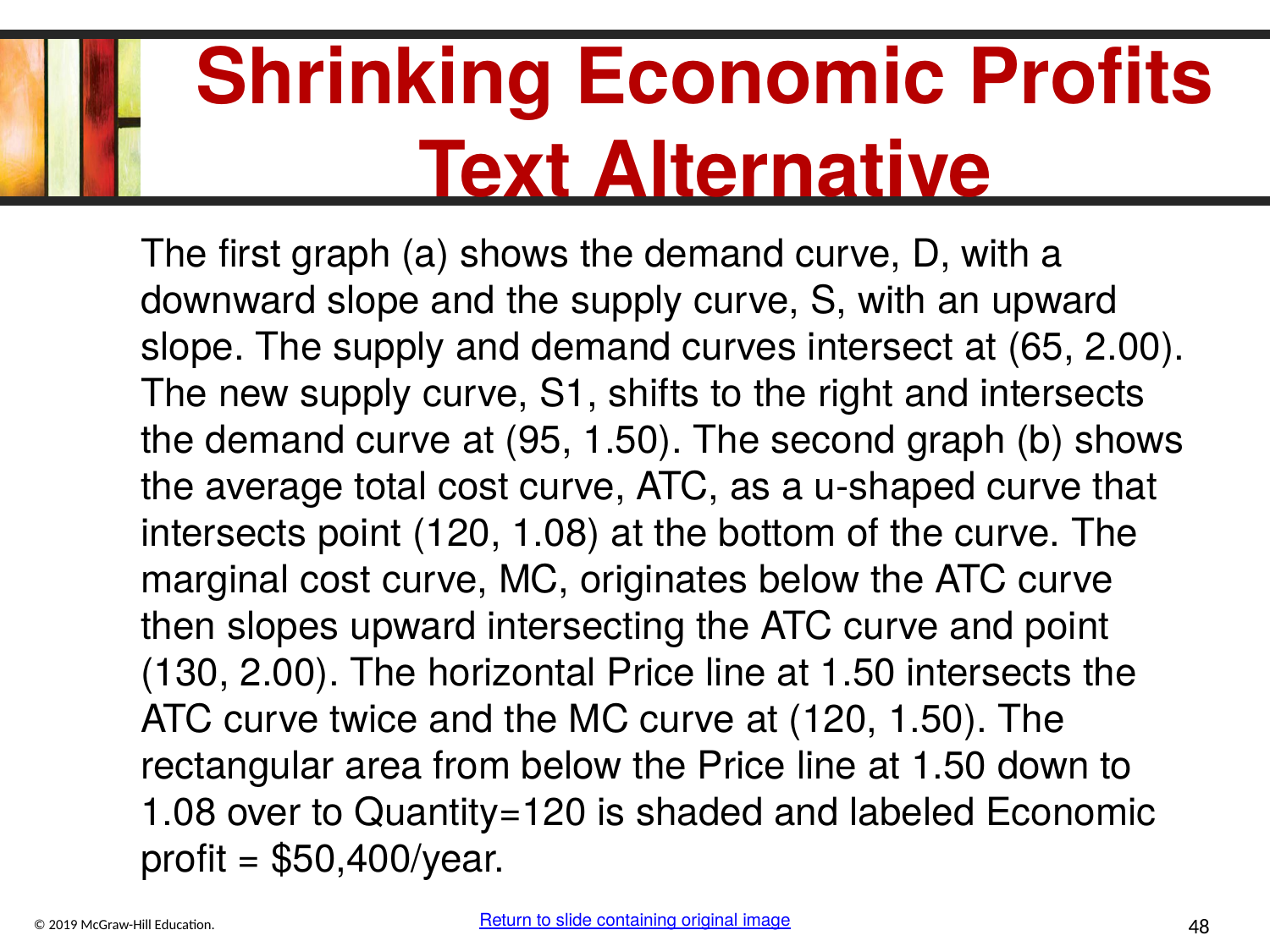

# Shrinking Economic Profits Text Alternative
The first graph (a) shows the demand curve, D, with a downward slope and the supply curve, S, with an upward slope. The supply and demand curves intersect at (65, 2.00). The new supply curve, S1, shifts to the right and intersects the demand curve at (95, 1.50). The second graph (b) shows the average total cost curve, ATC, as a u-shaped curve that intersects point (120, 1.08) at the bottom of the curve. The marginal cost curve, MC, originates below the ATC curve then slopes upward intersecting the ATC curve and point (130, 2.00). The horizontal Price line at 1.50 intersects the ATC curve twice and the MC curve at (120, 1.50). The rectangular area from below the Price line at 1.50 down to 1.08 over to Quantity=120 is shaded and labeled Economic profit = $50,400/year.
Return to slide containing original image